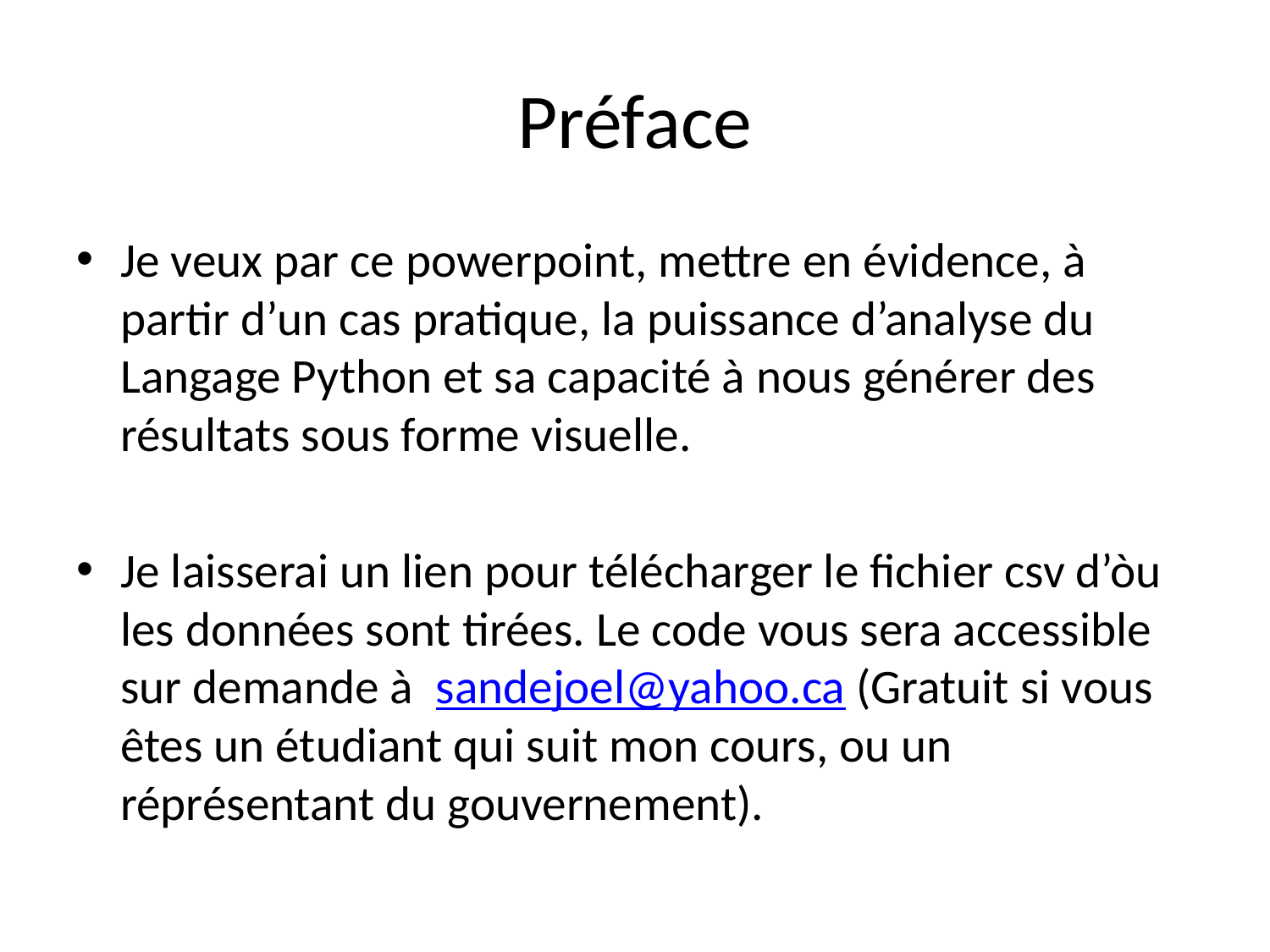

# Préface
Je veux par ce powerpoint, mettre en évidence, à partir d’un cas pratique, la puissance d’analyse du Langage Python et sa capacité à nous générer des résultats sous forme visuelle.

Je laisserai un lien pour télécharger le fichier csv d’òu les données sont tirées. Le code vous sera accessible sur demande à  sandejoel@yahoo.ca (Gratuit si vous êtes un étudiant qui suit mon cours, ou un réprésentant du gouvernement).